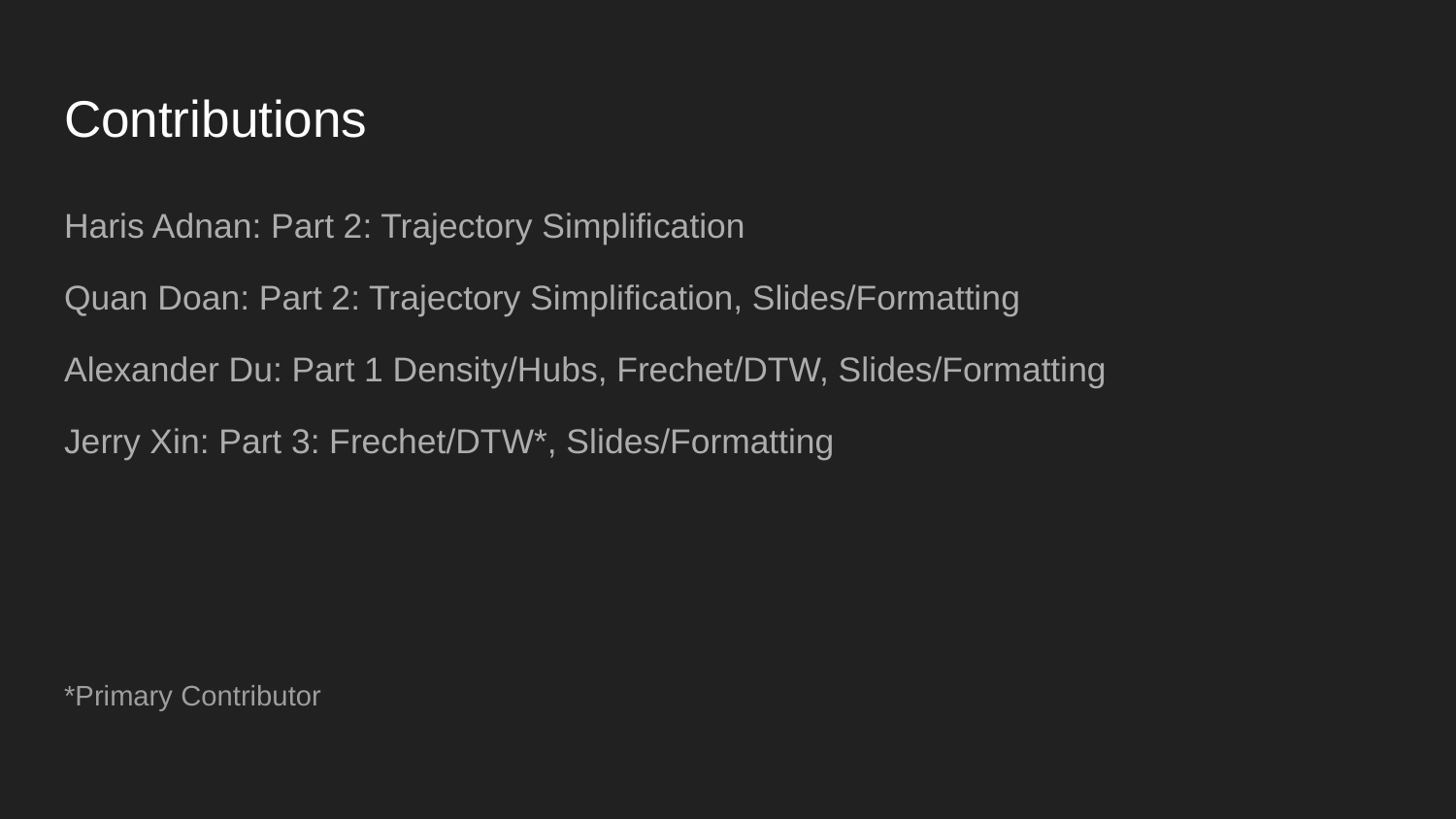

# Contributions
Haris Adnan: Part 2: Trajectory Simplification
Quan Doan: Part 2: Trajectory Simplification, Slides/Formatting
Alexander Du: Part 1 Density/Hubs, Frechet/DTW, Slides/Formatting
Jerry Xin: Part 3: Frechet/DTW*, Slides/Formatting

*Primary Contributor